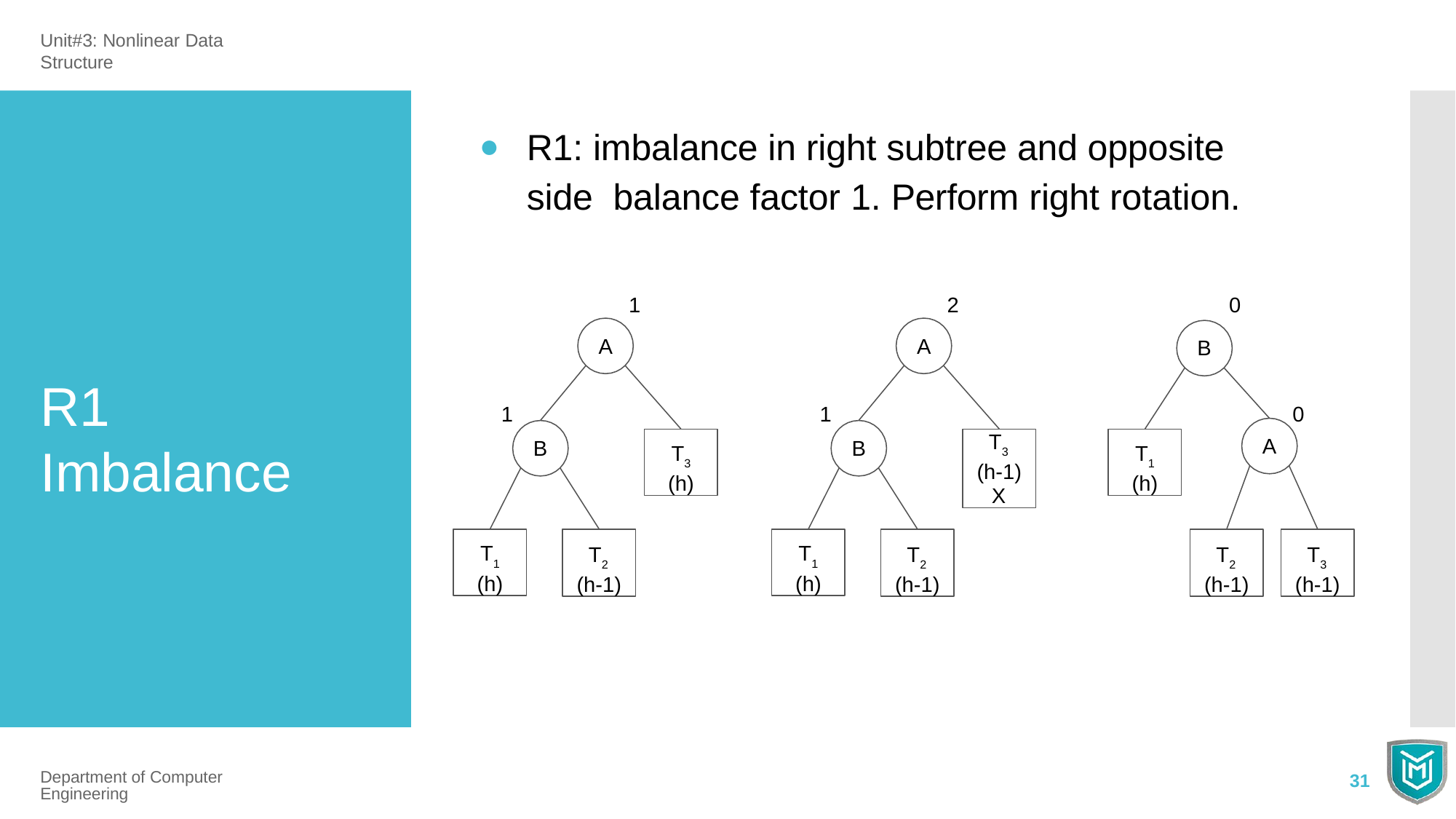

Unit#3: Nonlinear Data Structure
R1: imbalance in right subtree and opposite side  balance factor 1. Perform right rotation.
1
2
0

A
A
B

R1 Imbalance
1
1
0

T3
(h)
T3  (h-1)
X
T1
(h)
A
B
B
T1
(h)
T2  (h-1)
T1
(h)
T2  (h-1)
T2  (h-1)
T3  (h-1)
Department of Computer Engineering
31